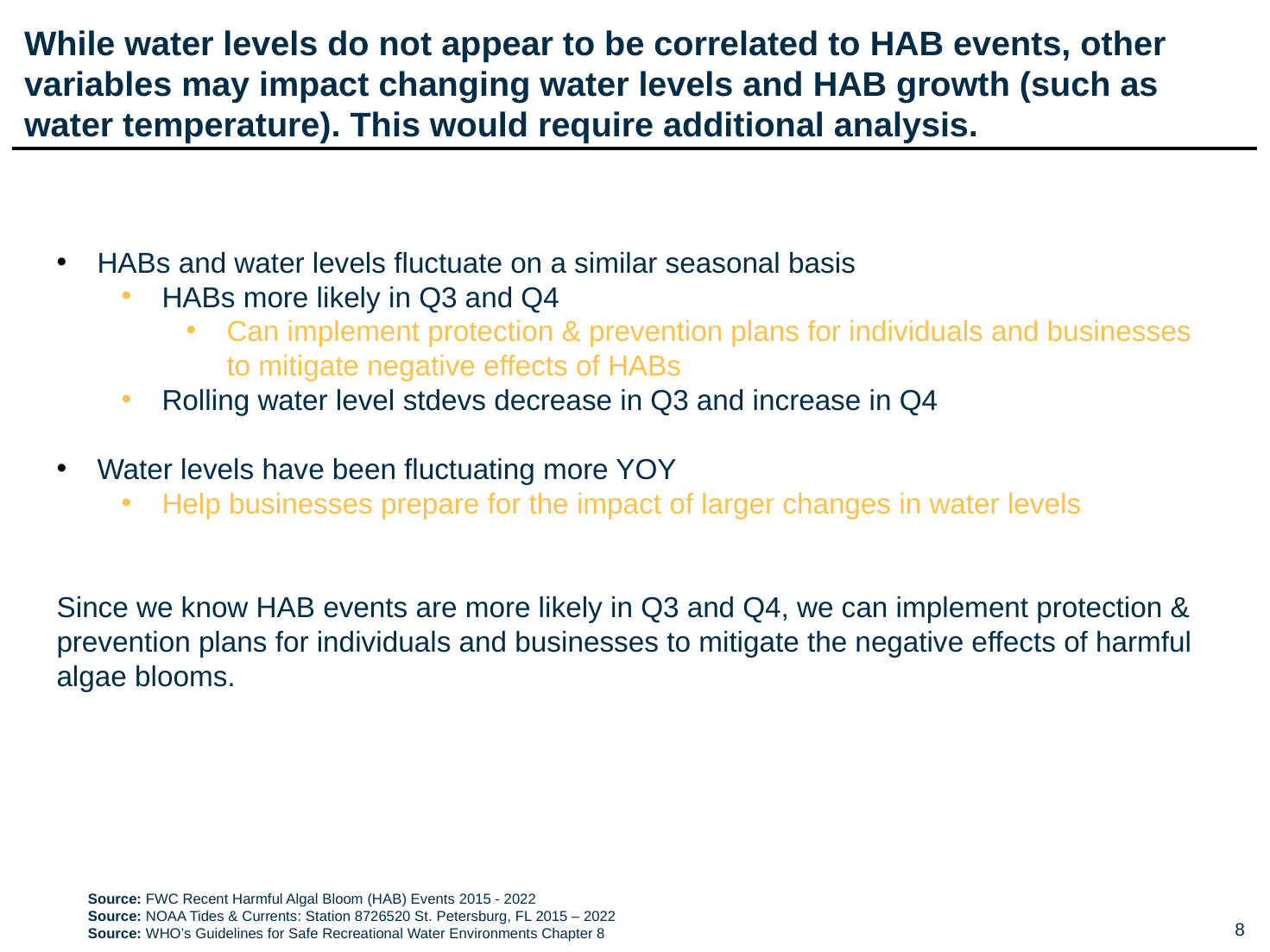

# While water levels do not appear to be correlated to HAB events, other variables may impact changing water levels and HAB growth (such as water temperature). This would require additional analysis.
HABs and water levels fluctuate on a similar seasonal basis
HABs more likely in Q3 and Q4
Can implement protection & prevention plans for individuals and businesses to mitigate negative effects of HABs
Rolling water level stdevs decrease in Q3 and increase in Q4

Water levels have been fluctuating more YOY
Help businesses prepare for the impact of larger changes in water levels

Since we know HAB events are more likely in Q3 and Q4, we can implement protection & prevention plans for individuals and businesses to mitigate the negative effects of harmful algae blooms.

Source: FWC Recent Harmful Algal Bloom (HAB) Events 2015 - 2022
Source: NOAA Tides & Currents: Station 8726520 St. Petersburg, FL 2015 – 2022
Source: WHO’s Guidelines for Safe Recreational Water Environments Chapter 8